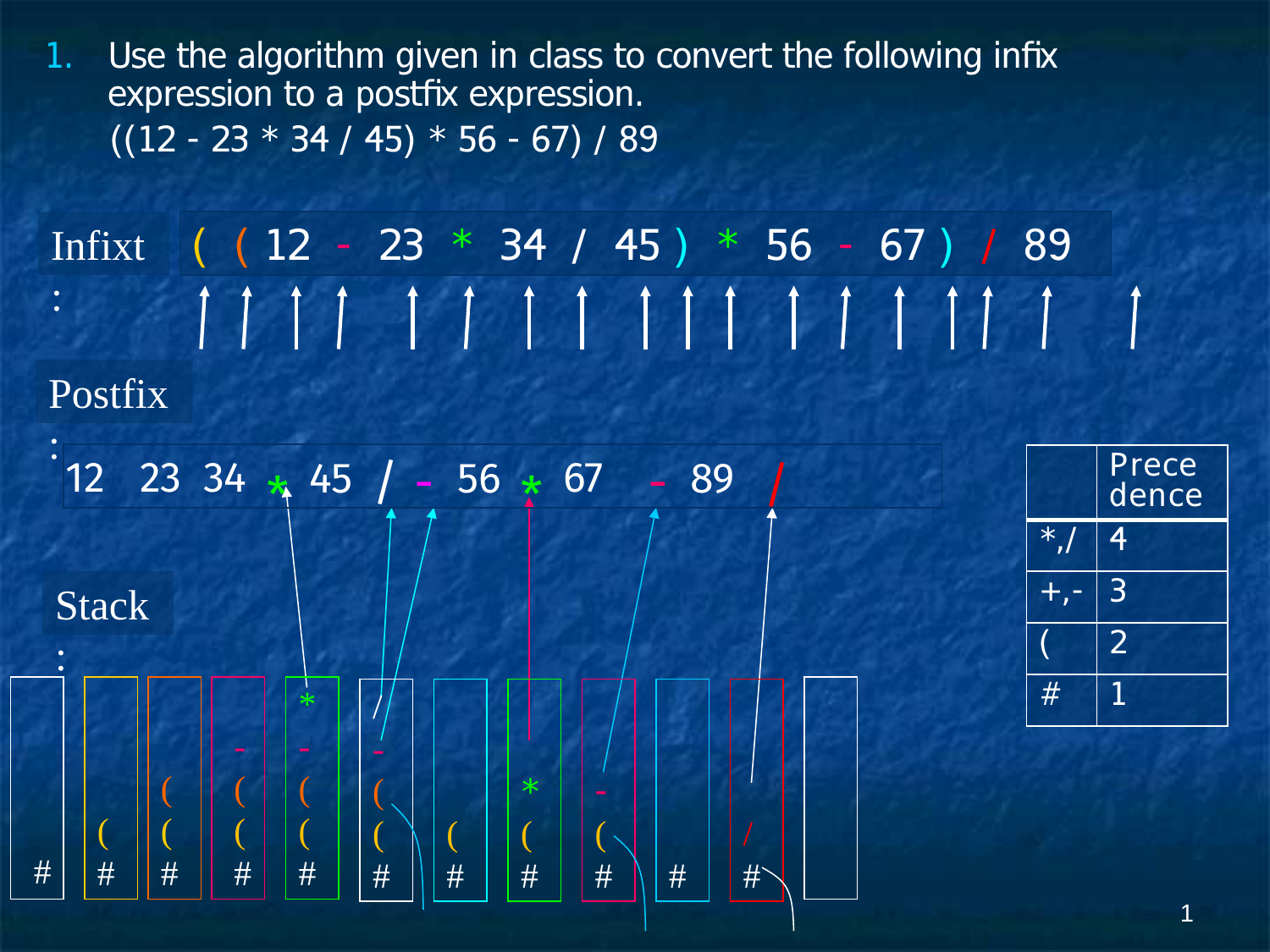

Use the algorithm given in class to convert the following infix expression to a postfix expression.
      ((12 - 23 * 34 / 45) * 56 - 67) / 89
Infixt:
(  ( 12  -  23  *  34  /  45 )  *  56  -  67 )  /  89
Postfix:
12
23
34
67

45
/
-
56
-
89
|  | Prece dence |
| --- | --- |
| \*,/ | 4 |
| +,- | 3 |
| ( | 2 |
| # | 1 |
/
*
*
Stack:
*
-
(
(
#

/
-
(
(
#

(
#

(
#

(
#

#

/
#

*
-

-
(
(
#

#

(
#
(
(
#

1